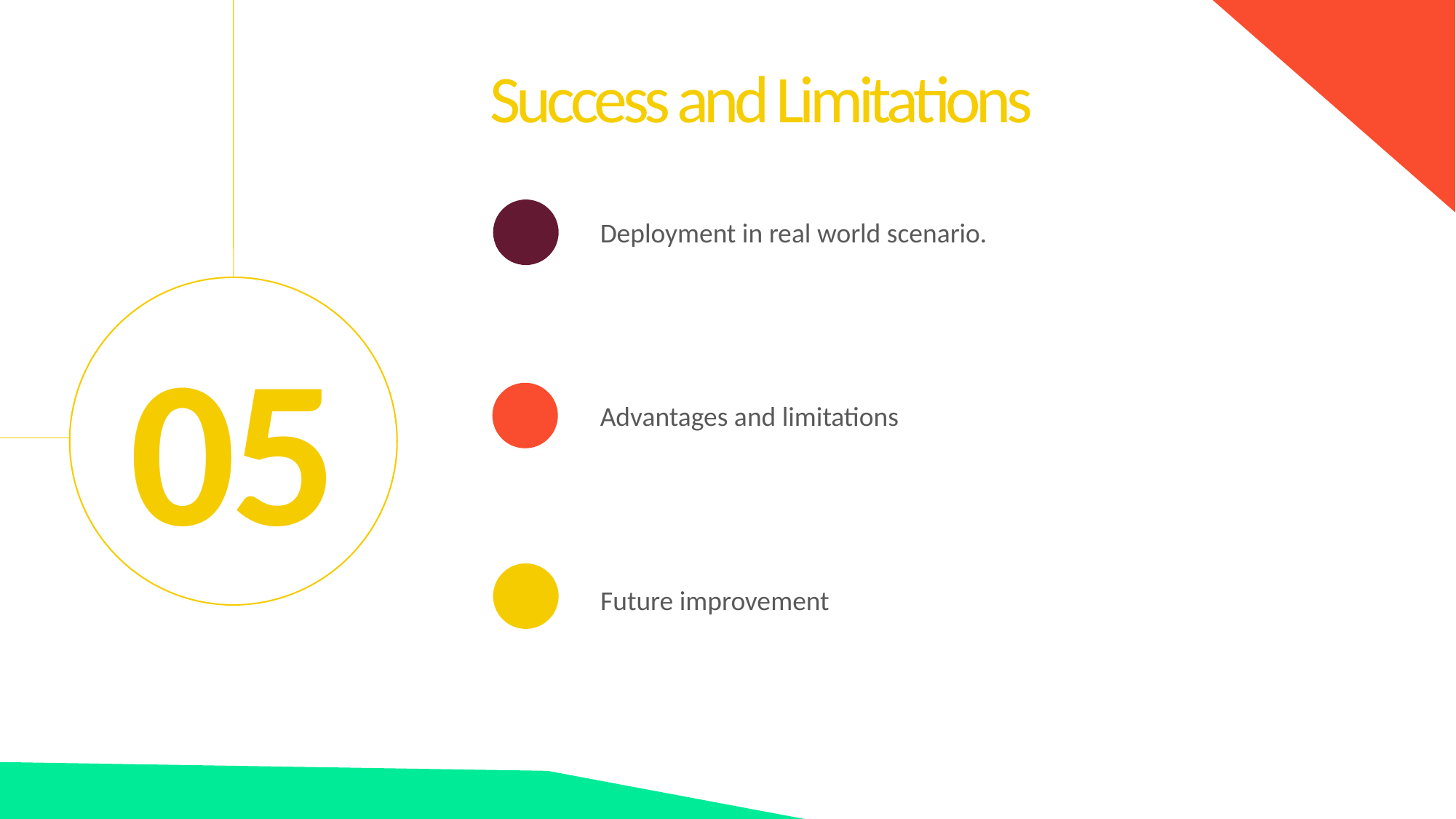

Success and Limitations

Deployment in real world scenario.

05

Advantages and limitations

Future improvement